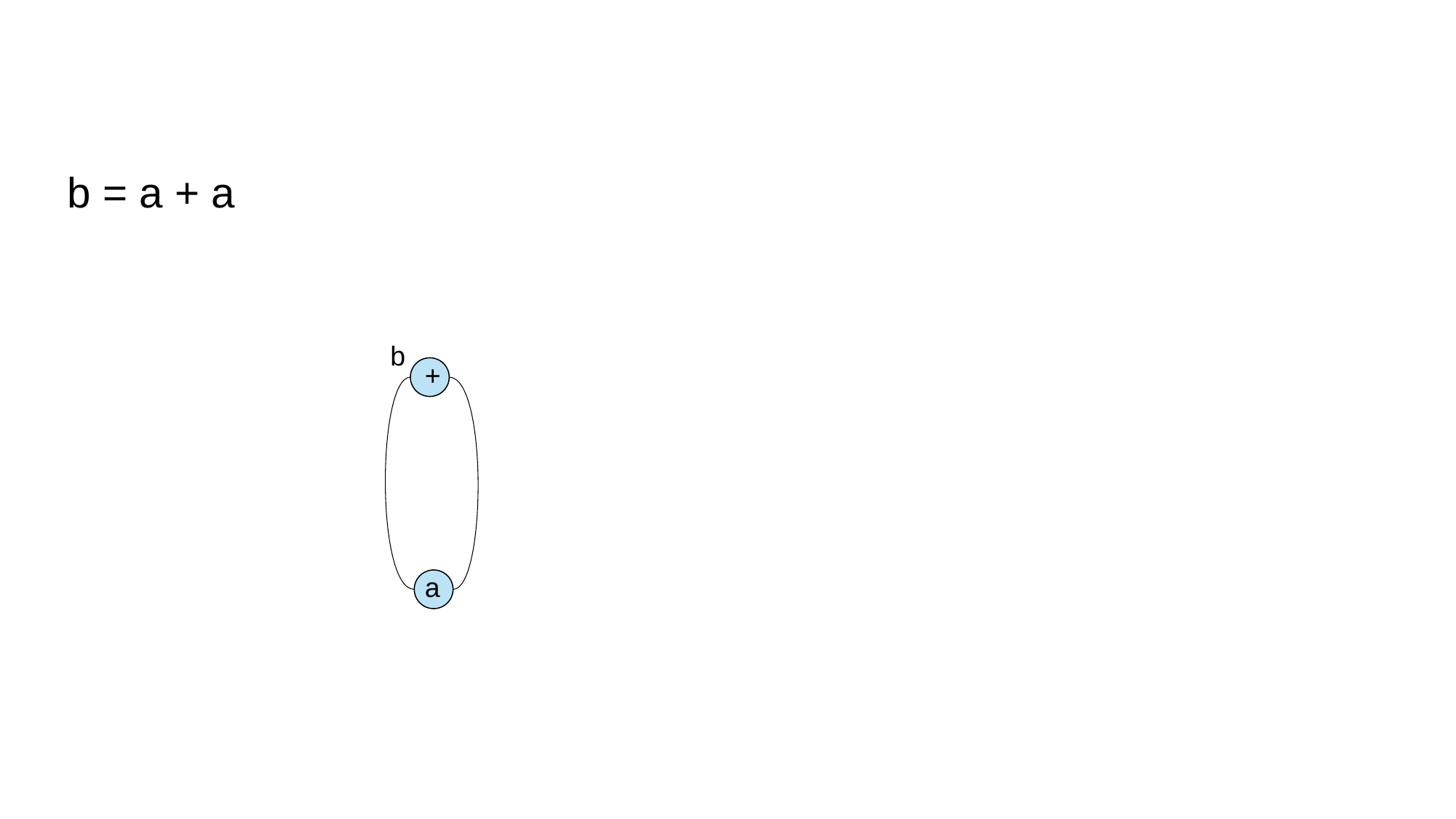

b = a + a
b
+

a